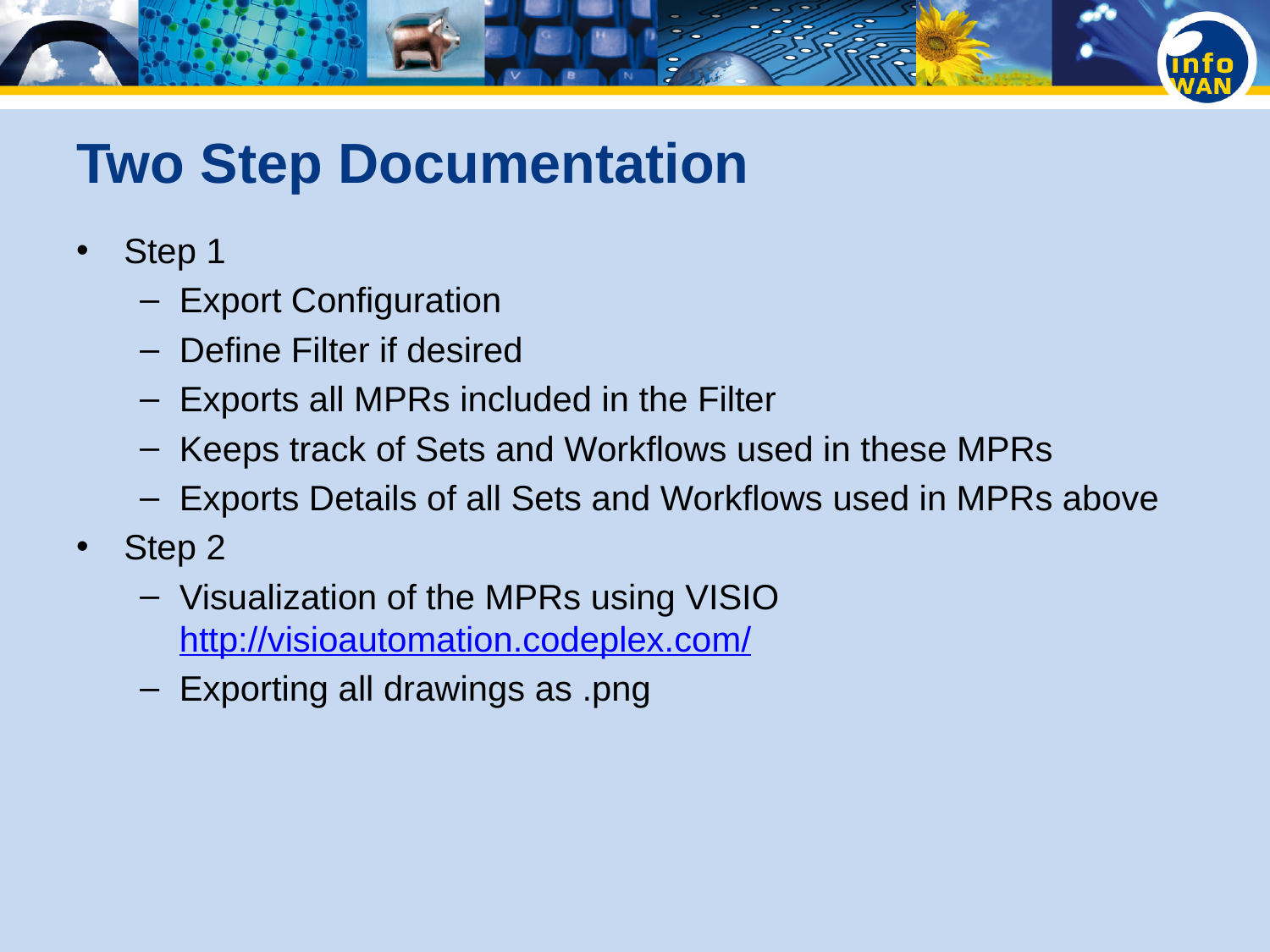

# Two Step Documentation
Step 1
Export Configuration
Define Filter if desired
Exports all MPRs included in the Filter
Keeps track of Sets and Workflows used in these MPRs
Exports Details of all Sets and Workflows used in MPRs above
Step 2
Visualization of the MPRs using VISIO
http://visioautomation.codeplex.com/
Exporting all drawings as .png